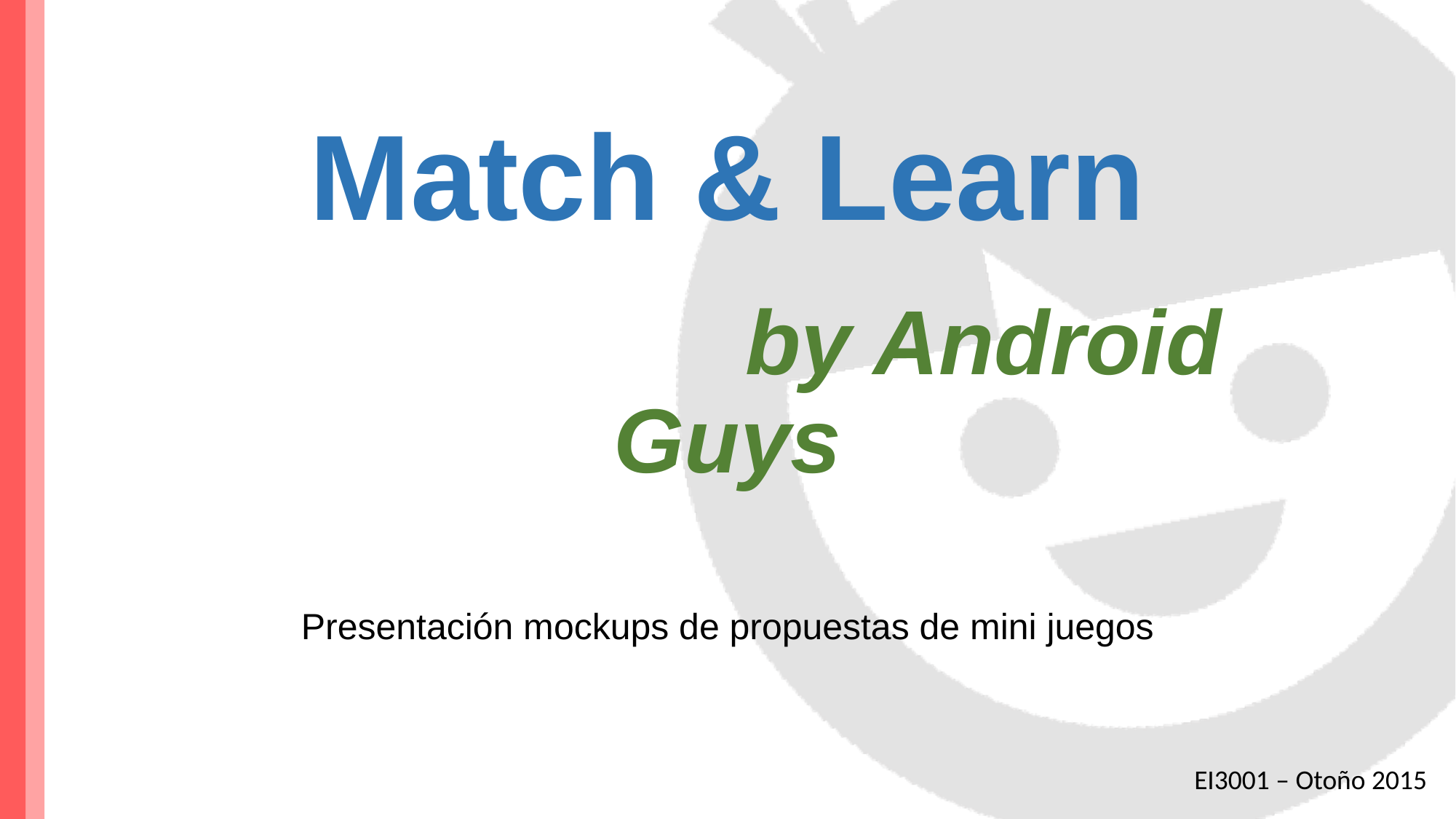

# Match & Learn by Android Guys
Presentación mockups de propuestas de mini juegos
EI3001 – Otoño 2015